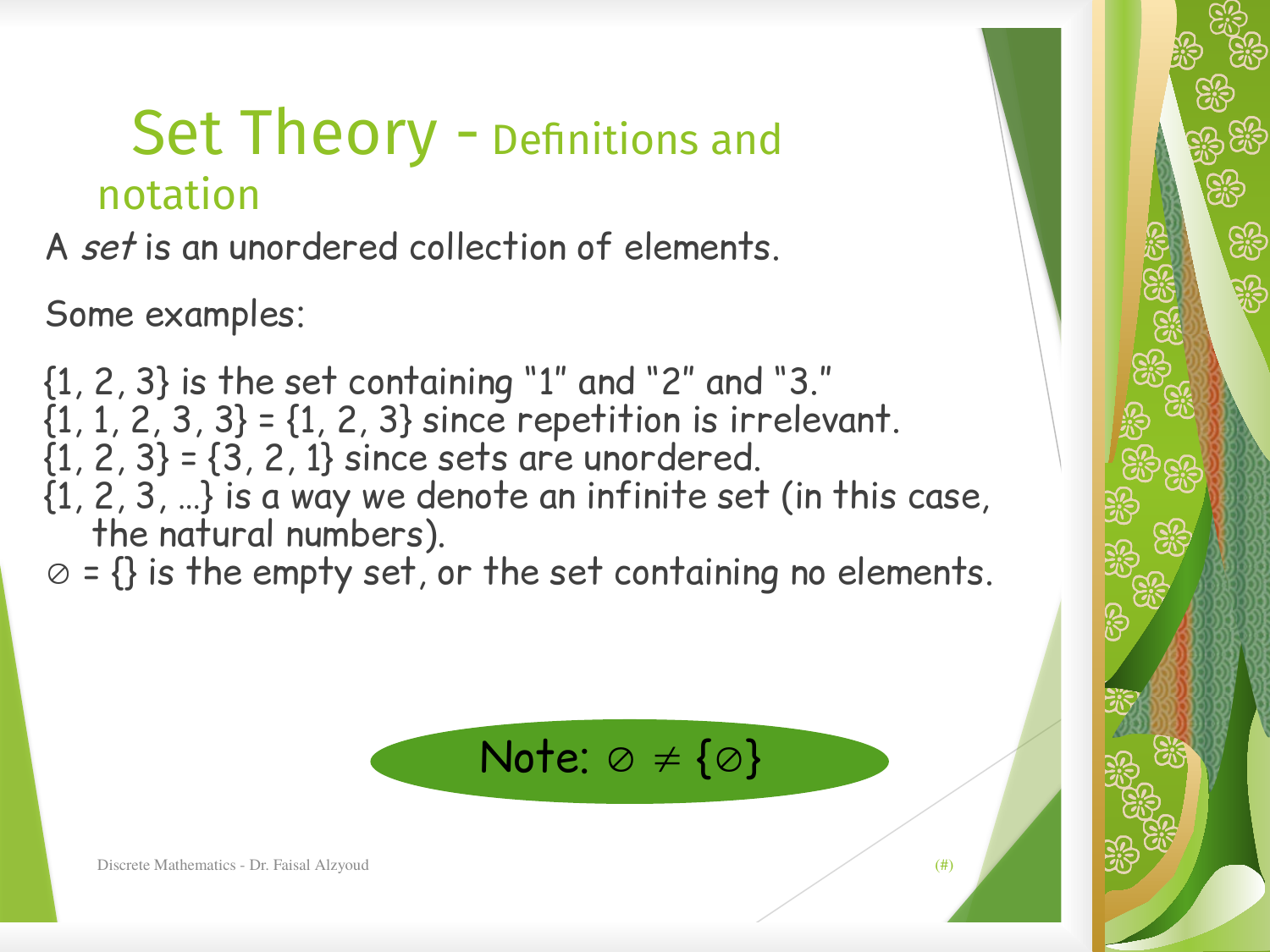

# Set Theory - Definitions and notation
A set is an unordered collection of elements.

Some examples:

{1, 2, 3} is the set containing “1” and “2” and “3.”
{1, 1, 2, 3, 3} = {1, 2, 3} since repetition is irrelevant.
{1, 2, 3} = {3, 2, 1} since sets are unordered.
{1, 2, 3, …} is a way we denote an infinite set (in this case, the natural numbers).
∅ = {} is the empty set, or the set containing no elements.

Note: ∅ ≠ {∅}
Discrete Mathematics - Dr. Faisal Alzyoud
(#)